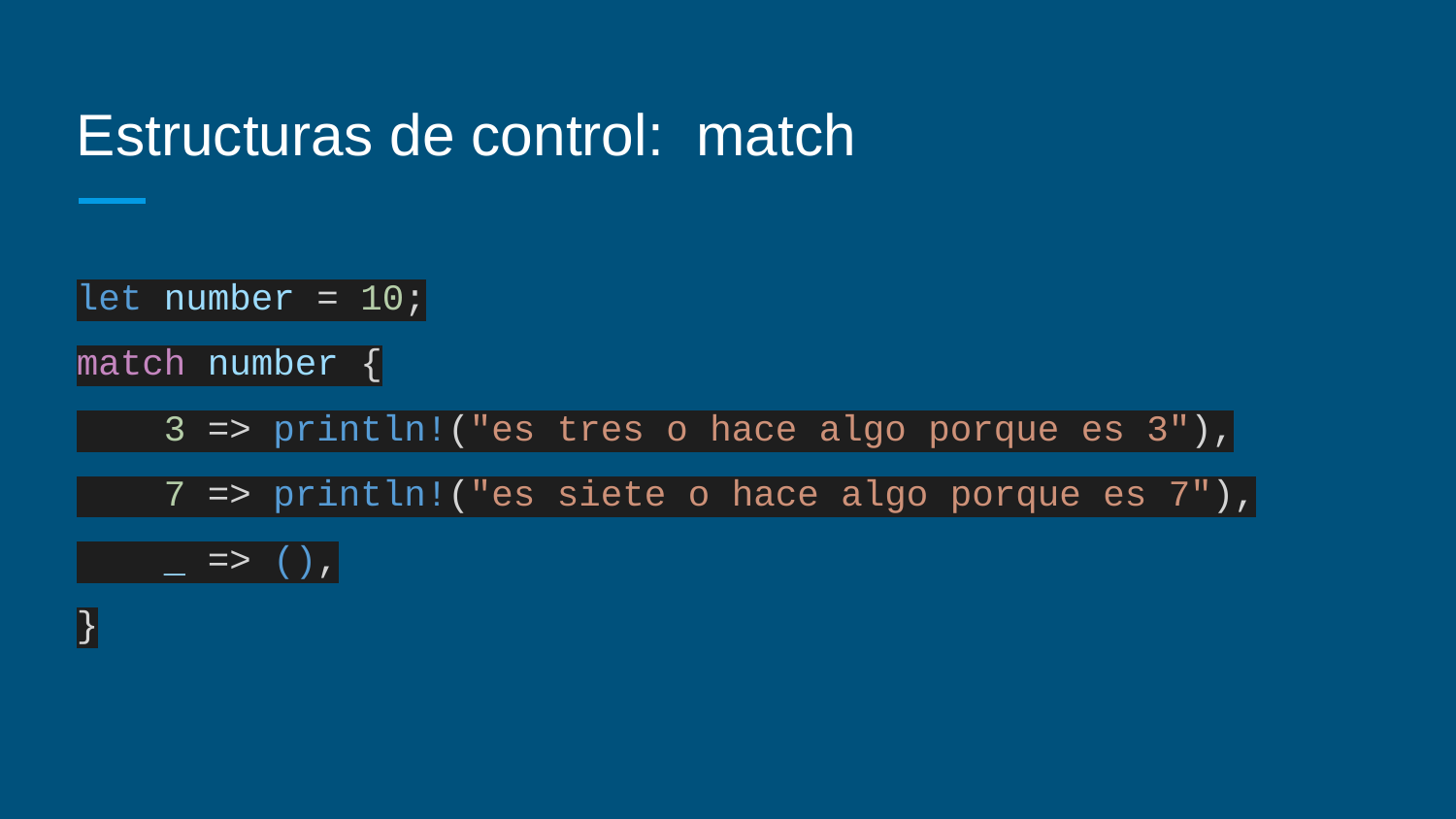

# Estructuras de control:  match
let number = 10;
match number {
    3 => println!("es tres o hace algo porque es 3"),
    7 => println!("es siete o hace algo porque es 7"),
    _ => (),
}